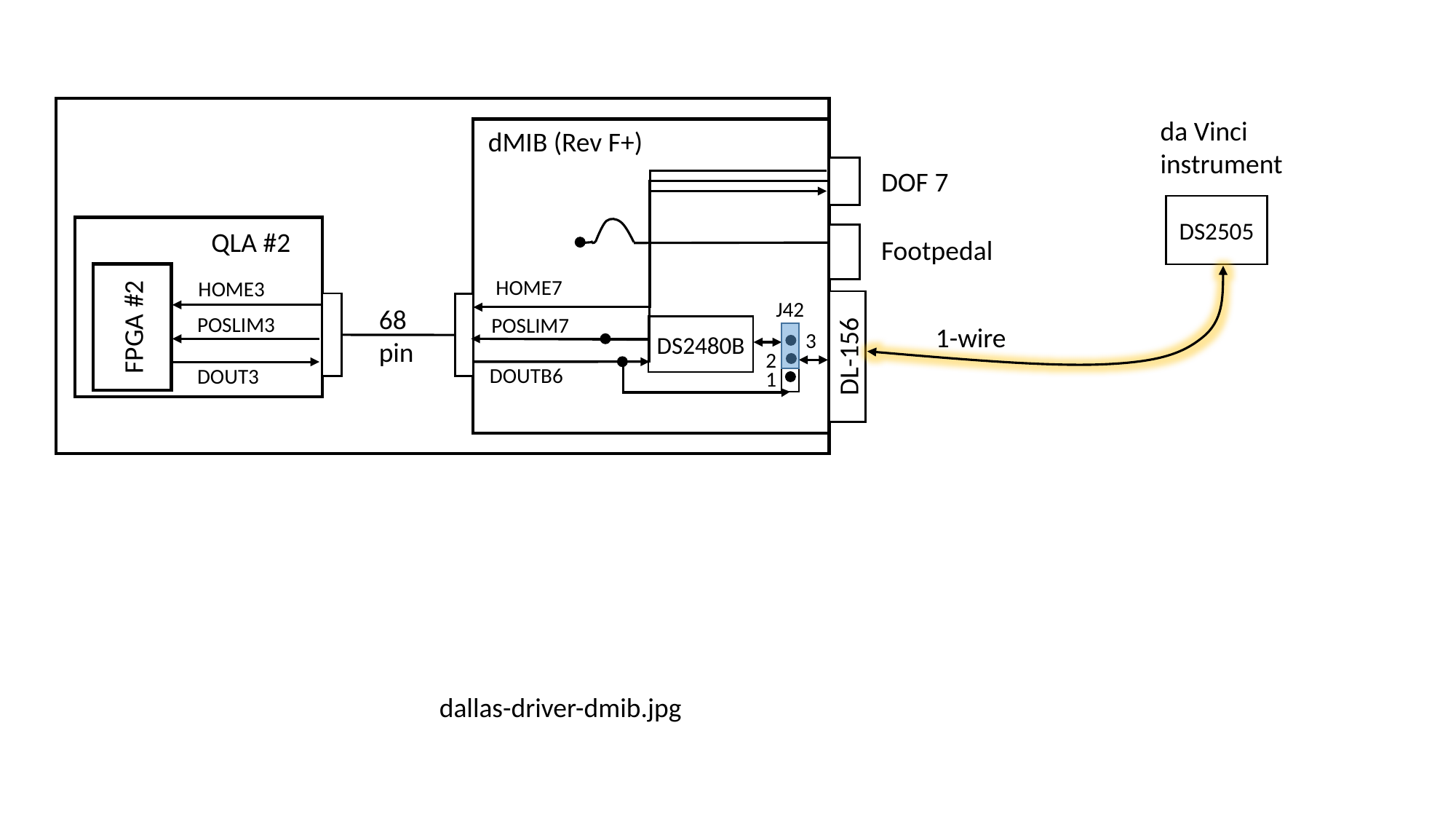

da Vinci instrument

dMIB (Rev F+)

DOF 7

DS2505

QLA #2

Footpedal

FPGA #2

HOME7
HOME3
J42
DL-156

68 pin
POSLIM3
POSLIM7
1-wire
DS2480B
3

2

DOUTB6
DOUT3
1

dallas-driver-dmib.jpg